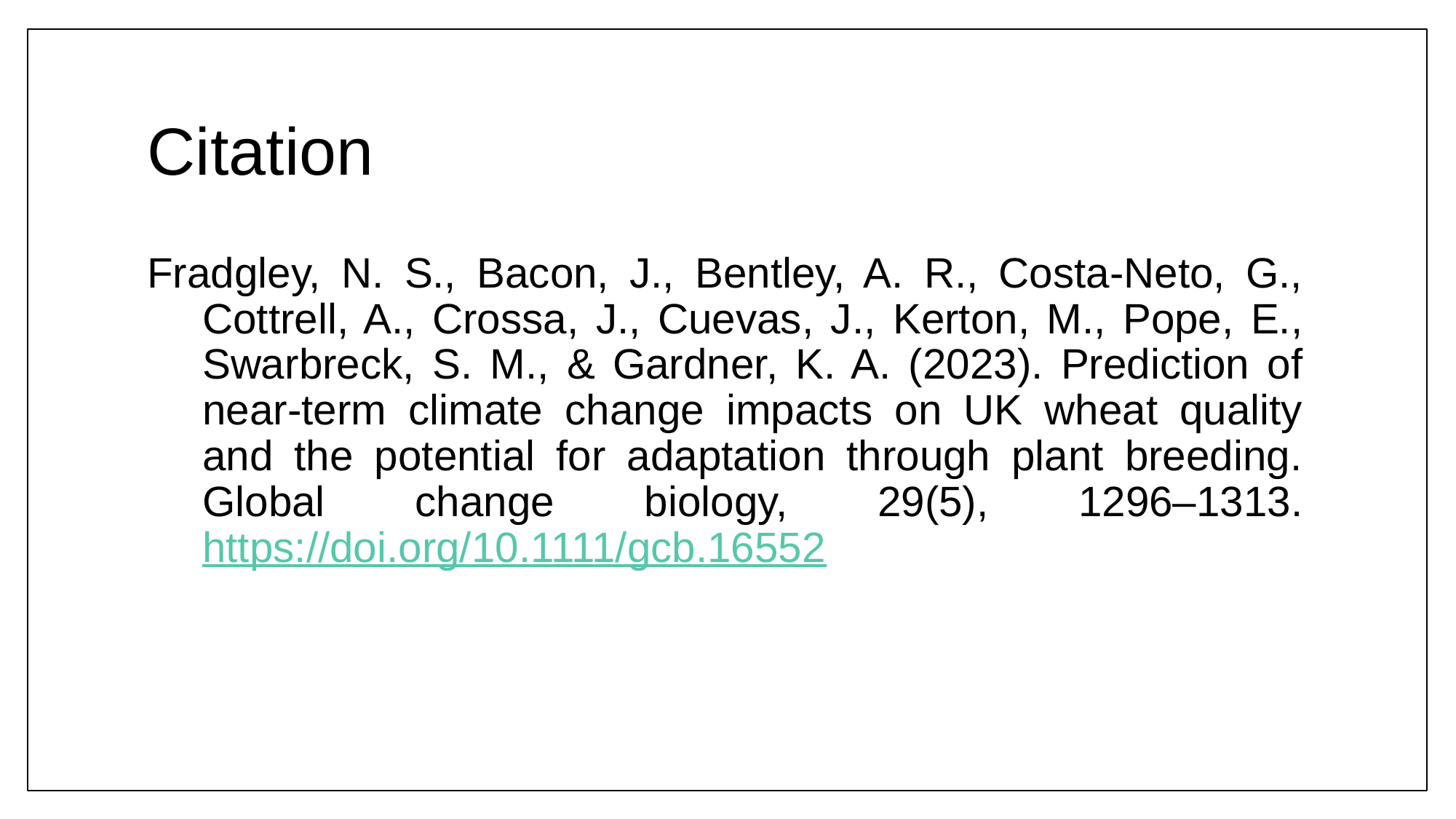

# Citation
Fradgley, N. S., Bacon, J., Bentley, A. R., Costa-Neto, G., Cottrell, A., Crossa, J., Cuevas, J., Kerton, M., Pope, E., Swarbreck, S. M., & Gardner, K. A. (2023). Prediction of near-term climate change impacts on UK wheat quality and the potential for adaptation through plant breeding. Global change biology, 29(5), 1296–1313. https://doi.org/10.1111/gcb.16552